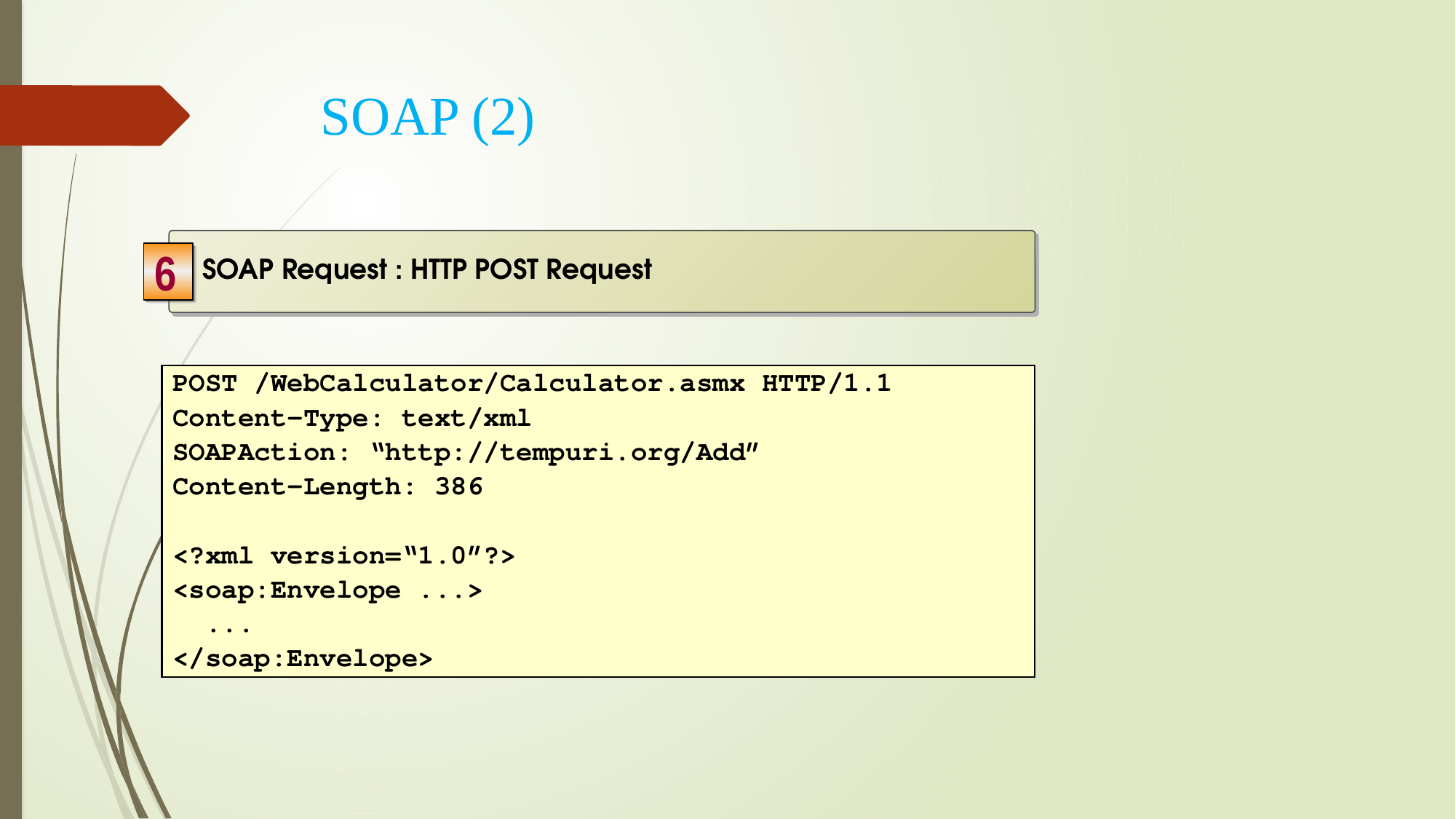

# SOAP (2)
SOAP Request : HTTP POST Request
6

POST /WebCalculator/Calculator.asmx HTTP/1.1
Content-Type: text/xml
SOAPAction: “http://tempuri.org/Add”
Content-Length: 386

<?xml version=“1.0”?>
<soap:Envelope ...>
  ...
</soap:Envelope>